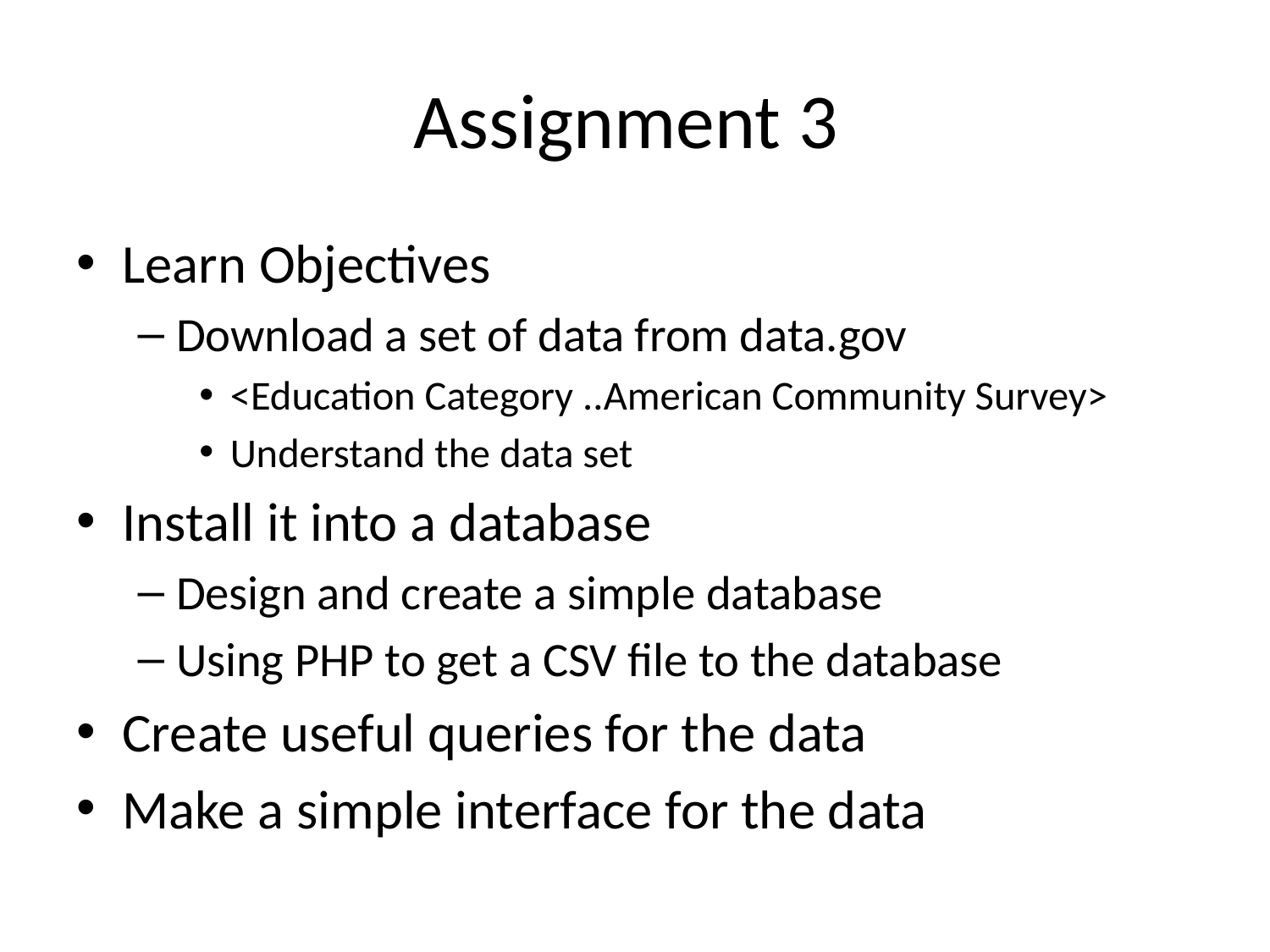

# Assignment 3
Learn Objectives
Download a set of data from data.gov
<Education Category ..American Community Survey>
Understand the data set
Install it into a database
Design and create a simple database
Using PHP to get a CSV file to the database
Create useful queries for the data
Make a simple interface for the data